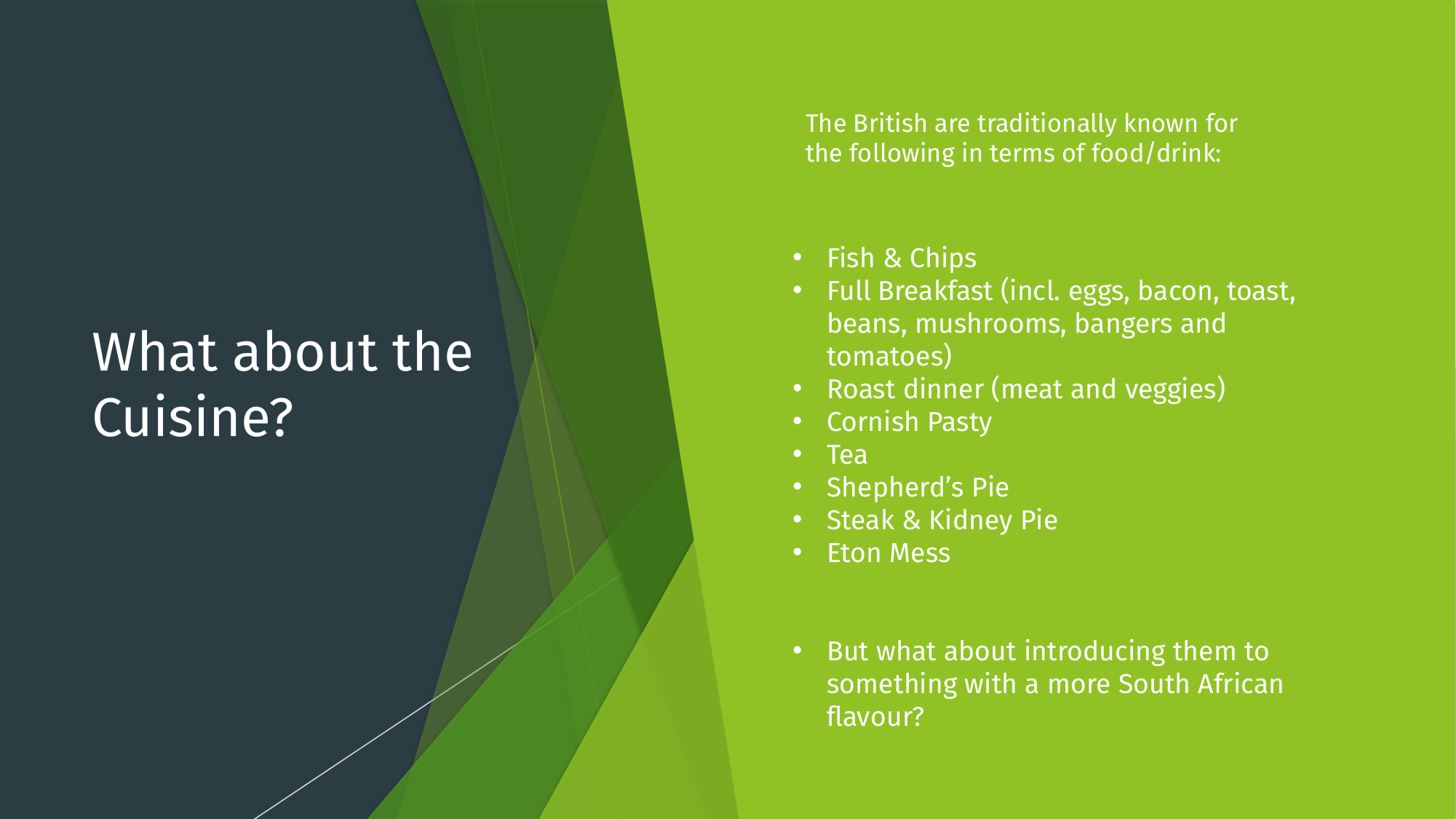

# What about the Cuisine?
The British are traditionally known for the following in terms of food/drink:

Fish & Chips
Full Breakfast (incl. eggs, bacon, toast, beans, mushrooms, bangers and tomatoes)
Roast dinner (meat and veggies)
Cornish Pasty
Tea
Shepherd’s Pie
Steak & Kidney Pie
Eton Mess

But what about introducing them to something with a more South African flavour?